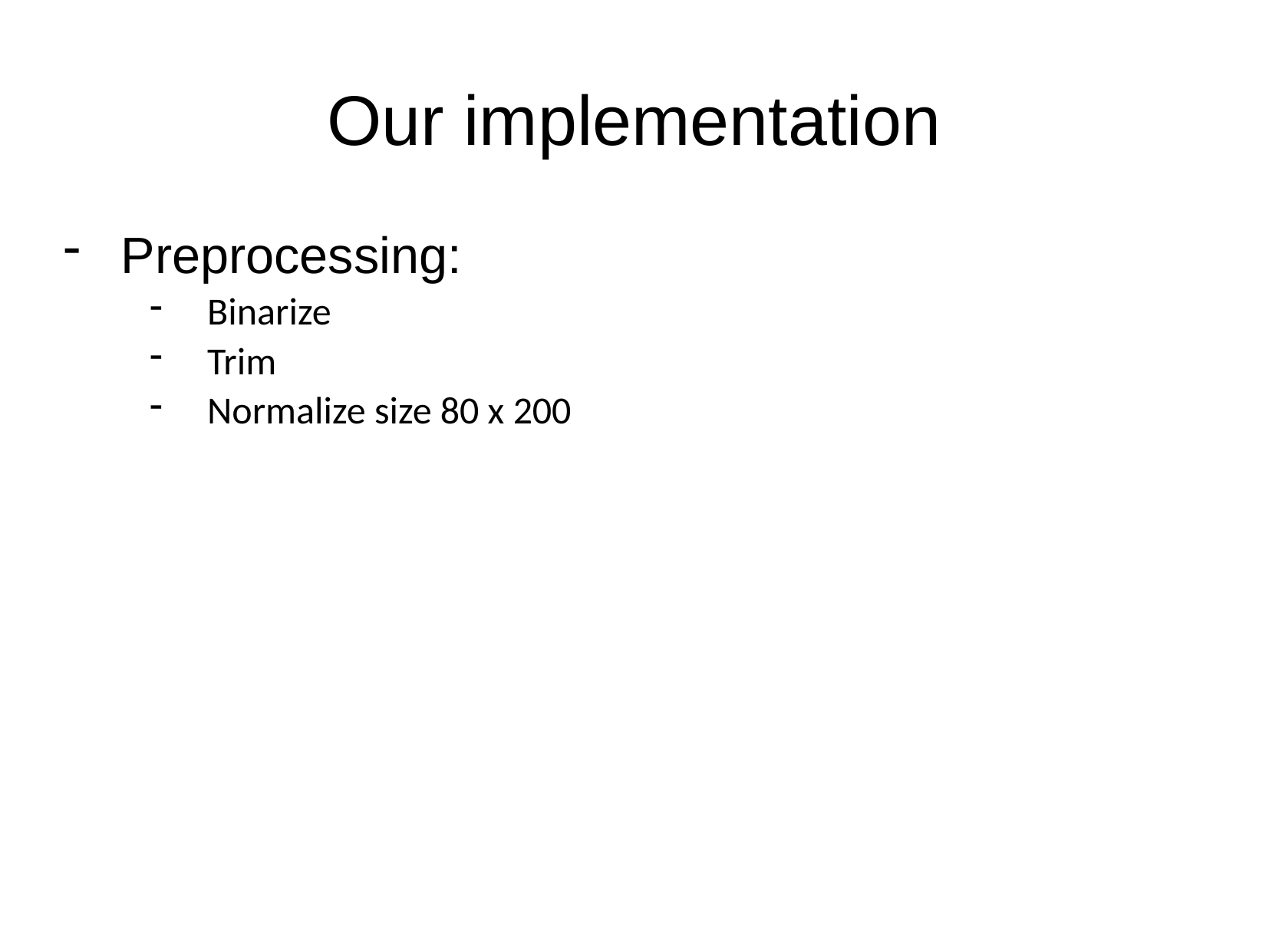

Our implementation
Preprocessing:
Binarize
Trim
Normalize size 80 x 200